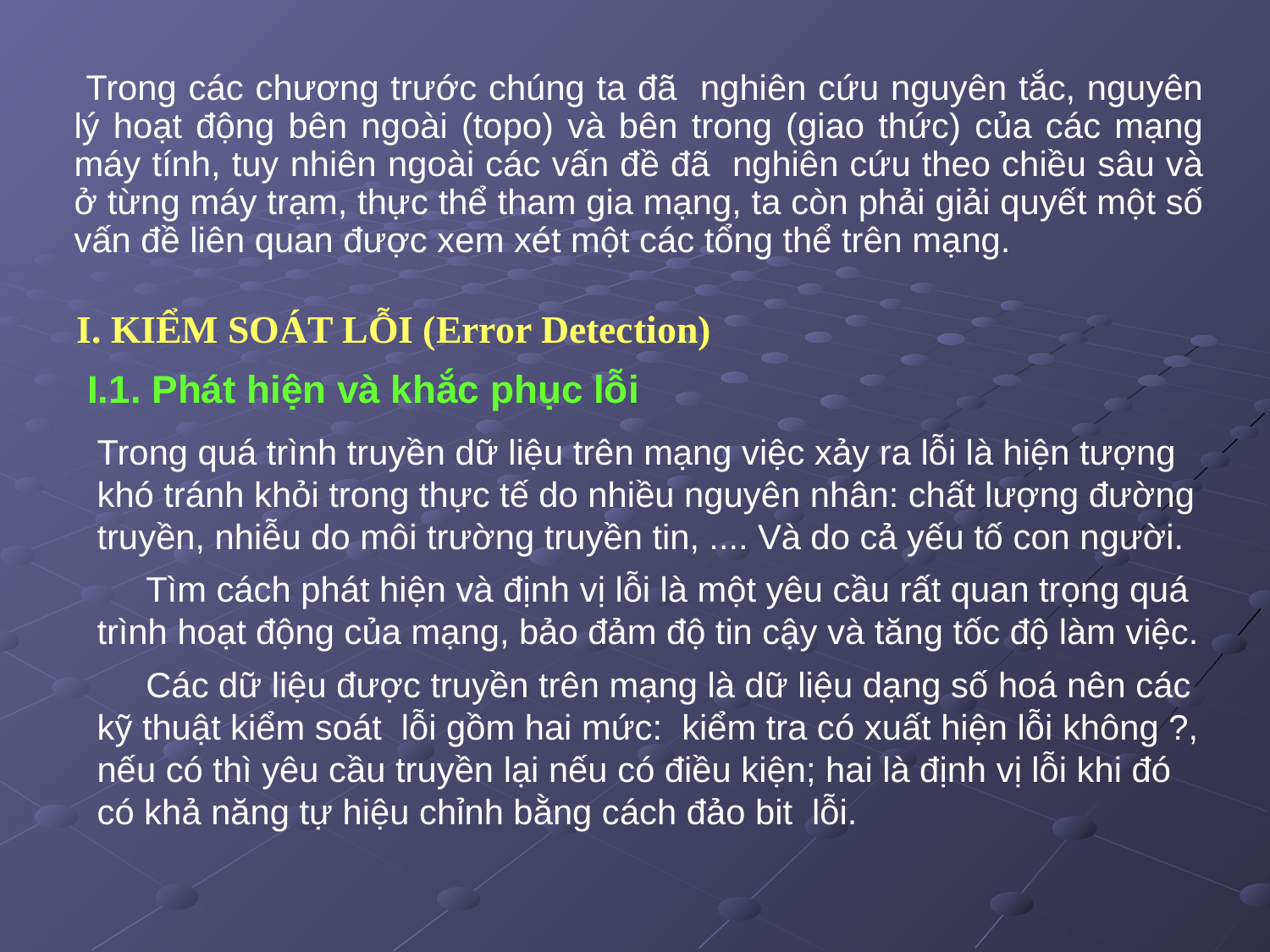

Trong các chương trước chúng ta đã  nghiên cứu nguyên tắc, nguyên lý hoạt động bên ngoài (topo) và bên trong (giao thức) của các mạng máy tính, tuy nhiên ngoài các vấn đề đã  nghiên cứu theo chiều sâu và ở từng máy trạm, thực thể tham gia mạng, ta còn phải giải quyết một số vấn đề liên quan được xem xét một các tổng thể trên mạng.

I. KIỂM SOÁT LỖI (Error Detection)
I.1. Phát hiện và khắc phục lỗi

Trong quá trình truyền dữ liệu trên mạng việc xảy ra lỗi là hiện tượng khó tránh khỏi trong thực tế do nhiều nguyên nhân: chất lượng đường truyền, nhiễu do môi trường truyền tin, .... Và do cả yếu tố con người.
     Tìm cách phát hiện và định vị lỗi là một yêu cầu rất quan trọng quá trình hoạt động của mạng, bảo đảm độ tin cậy và tăng tốc độ làm việc.
     Các dữ liệu được truyền trên mạng là dữ liệu dạng số hoá nên các kỹ thuật kiểm soát  lỗi gồm hai mức:  kiểm tra có xuất hiện lỗi không ?, nếu có thì yêu cầu truyền lại nếu có điều kiện; hai là định vị lỗi khi đó có khả năng tự hiệu chỉnh bằng cách đảo bit  lỗi.